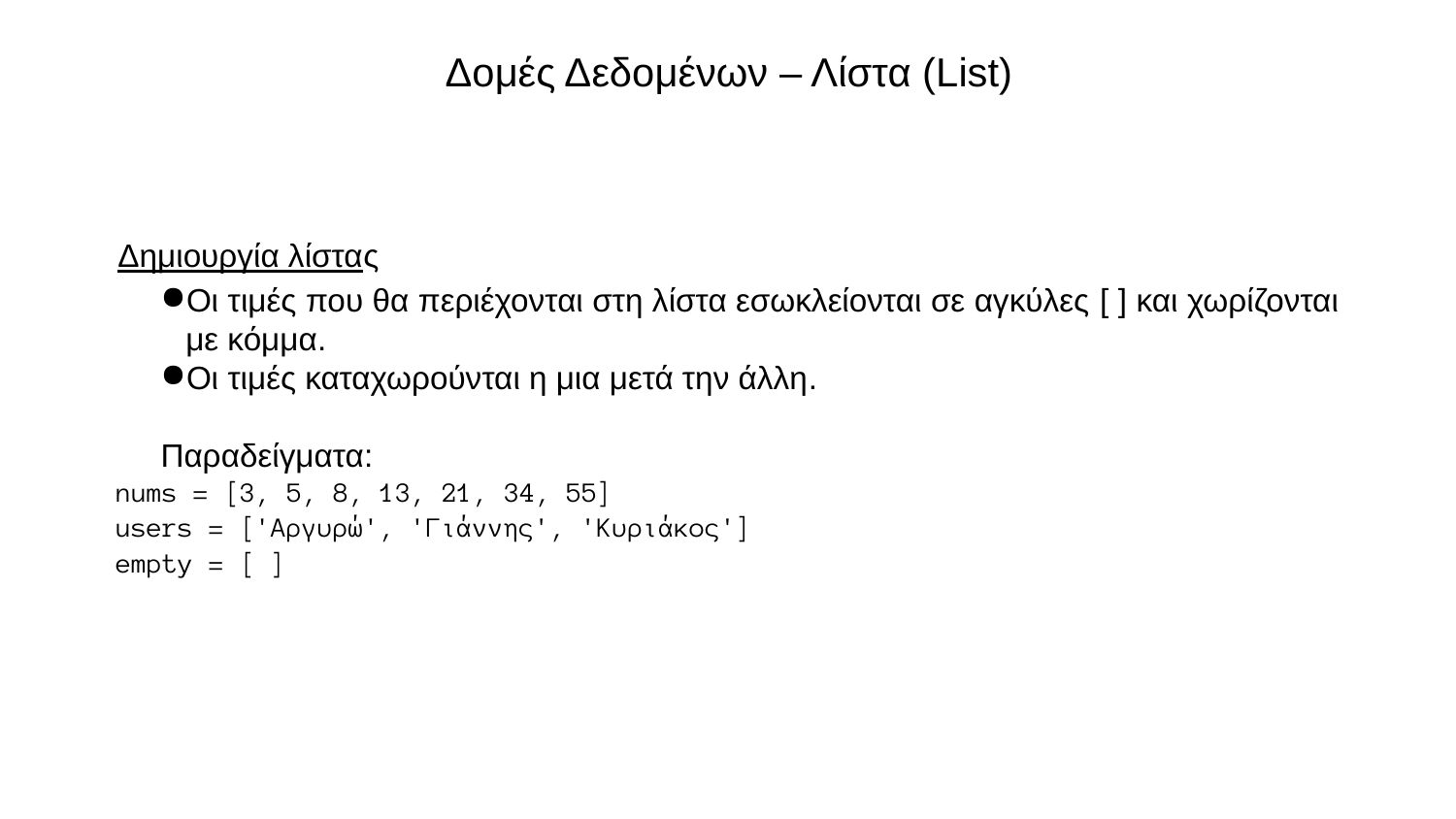

# Δομές Δεδομένων – Λίστα (List)
Δημιουργία λίστας
Οι τιμές που θα περιέχονται στη λίστα εσωκλείονται σε αγκύλες [ ] και χωρίζονται με κόμμα.
Οι τιμές καταχωρούνται η μια μετά την άλλη.

Παραδείγματα:
nums = [3, 5, 8, 13, 21, 34, 55]
users = ['Αργυρώ', 'Γιάννης', 'Κυριάκος']
empty = [ ]